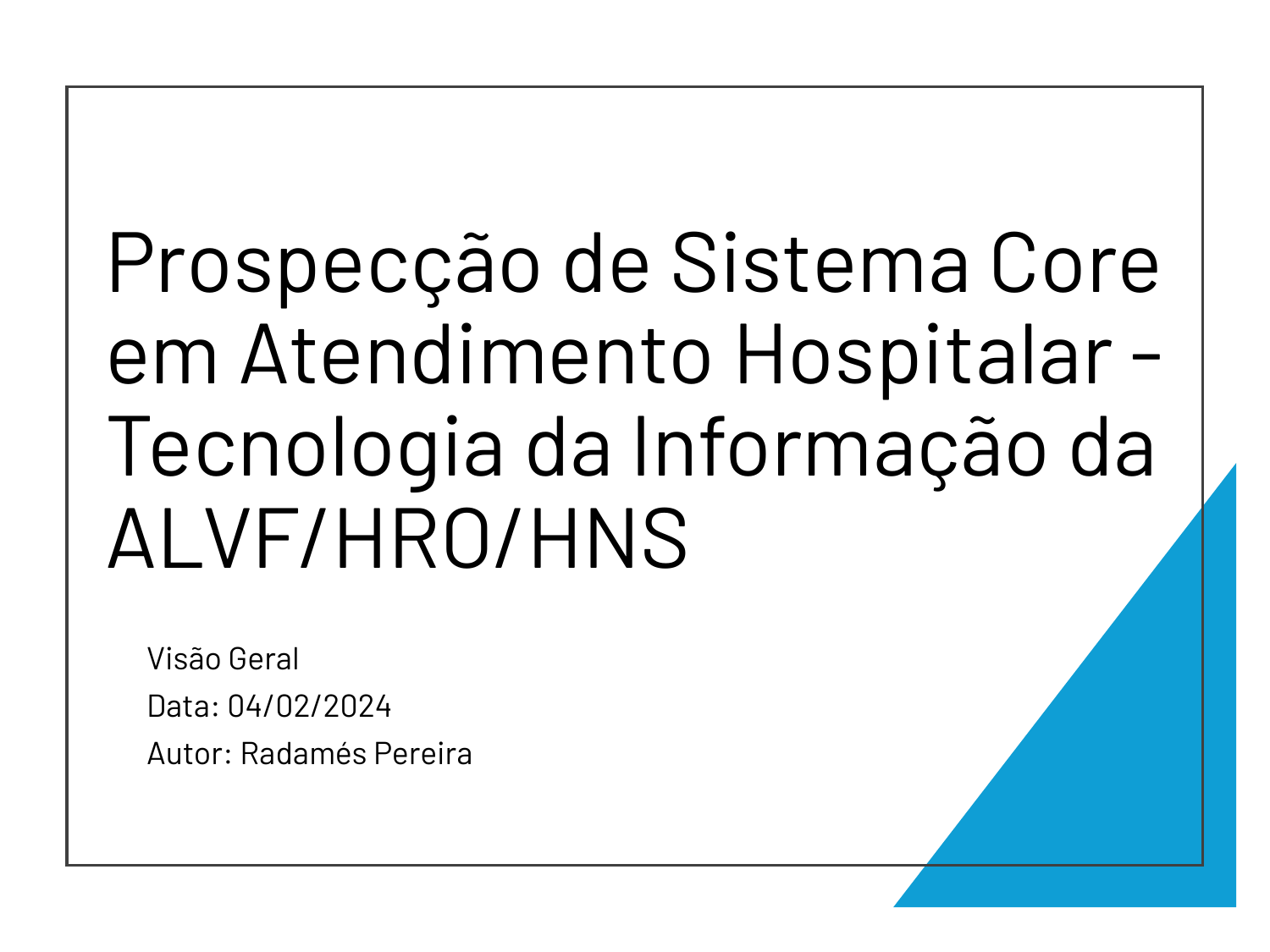

# Prospecção de Sistema Core em Atendimento Hospitalar - Tecnologia da Informação da ALVF/HRO/HNS

Visão Geral
Data: 04/02/2024
Autor: Radamés Pereira